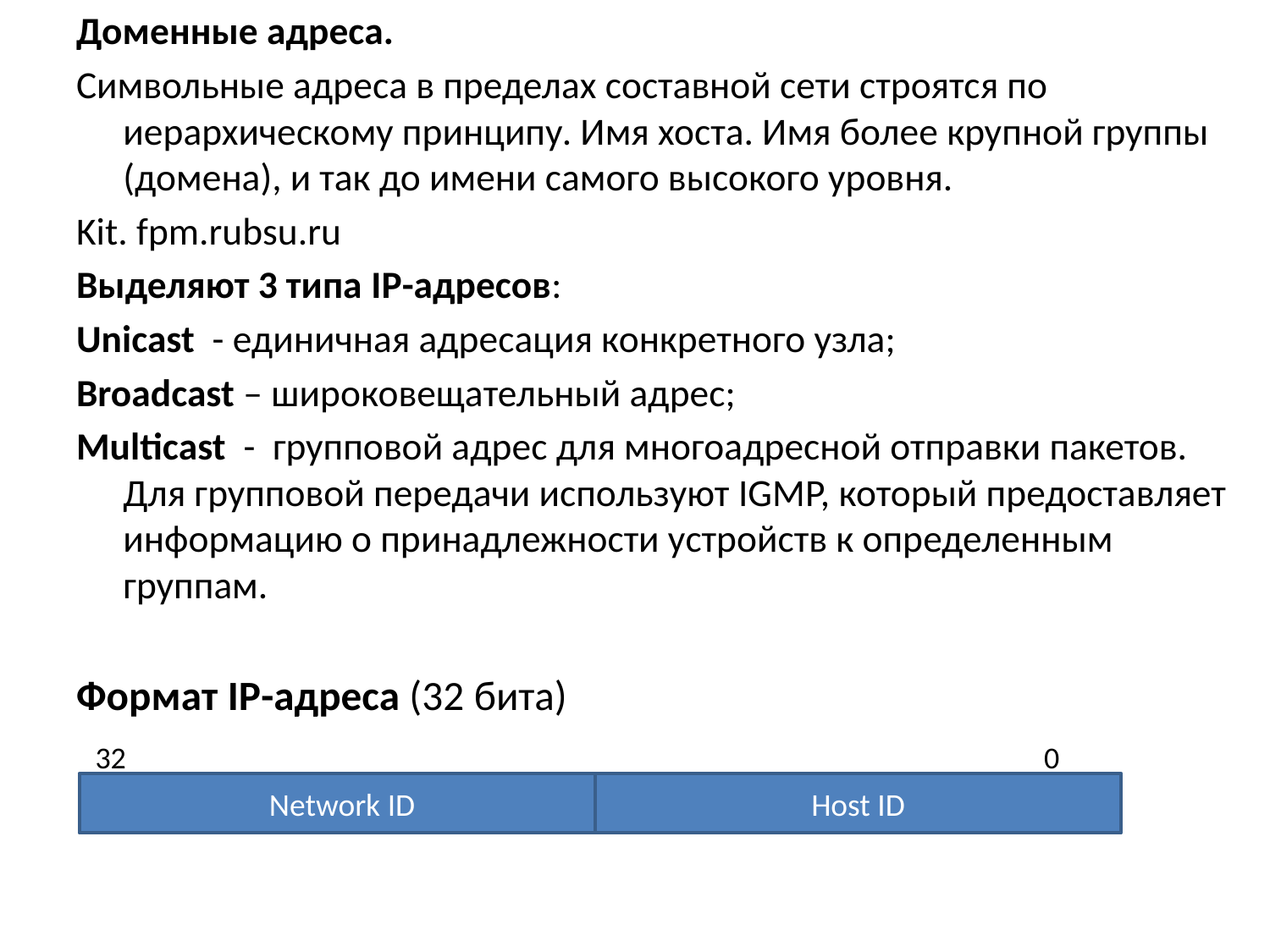

Доменные адреса.
Символьные адреса в пределах составной сети строятся по иерархическому принципу. Имя хоста. Имя более крупной группы (домена), и так до имени самого высокого уровня.
Kit. fpm.rubsu.ru
Выделяют 3 типа IP-адресов:
Unicast  - единичная адресация конкретного узла;
Broadcast – широковещательный адрес;
Multicast  -  групповой адрес для многоадресной отправки пакетов. Для групповой передачи используют IGMP, который предоставляет информацию о принадлежности устройств к определенным группам.

Формат IP-адреса (32 бита)
  32                                                                                                                                    0
Network ID
Host ID